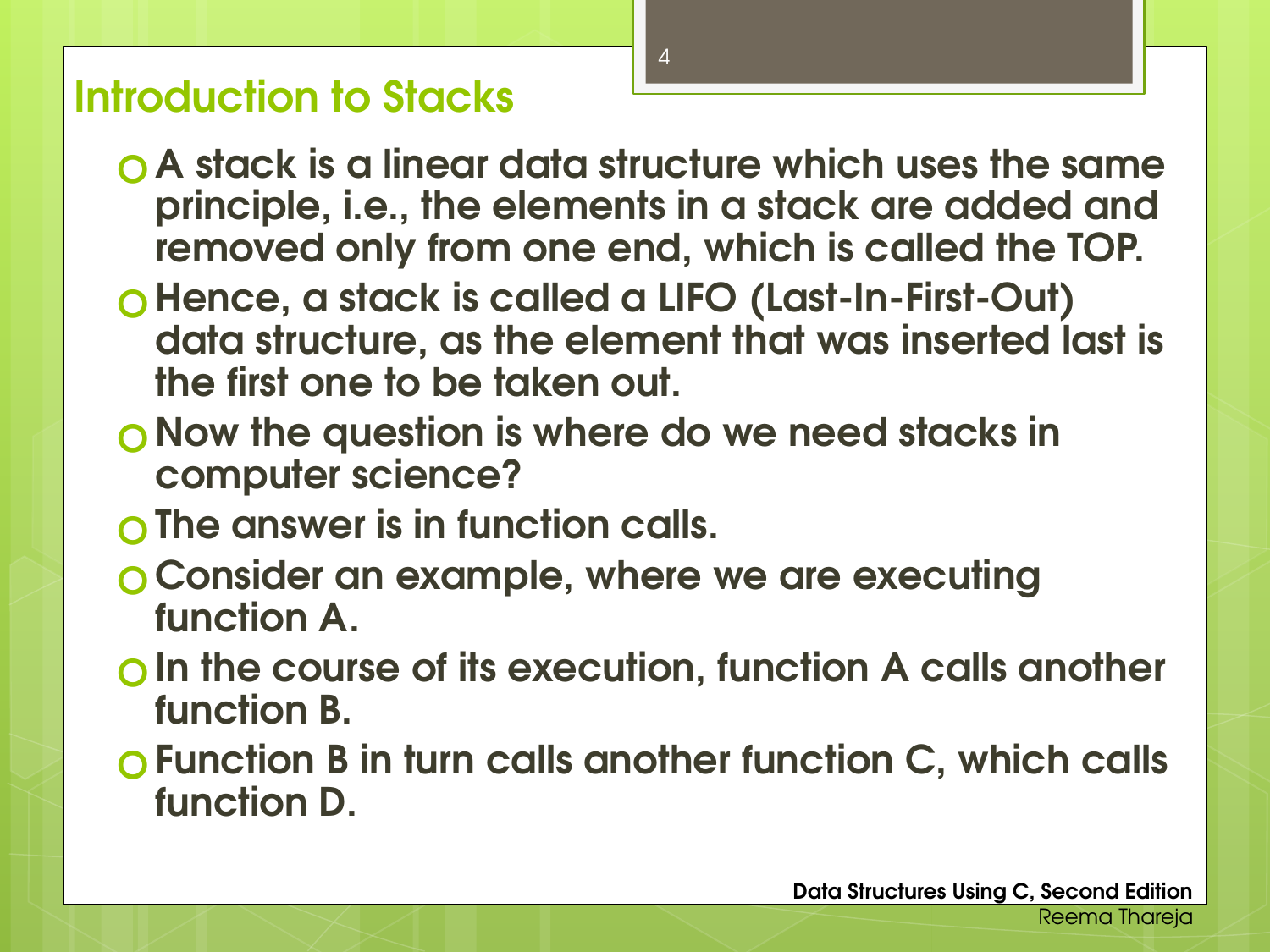

4
# Introduction to Stacks
A stack is a linear data structure which uses the same principle, i.e., the elements in a stack are added and removed only from one end, which is called the TOP.
Hence, a stack is called a LIFO (Last-In-First-Out) data structure, as the element that was inserted last is the first one to be taken out.
Now the question is where do we need stacks in computer science?
The answer is in function calls.
Consider an example, where we are executing function A.
In the course of its execution, function A calls another function B.
Function B in turn calls another function C, which calls function D.
Data Structures Using C, Second Edition
Reema Thareja